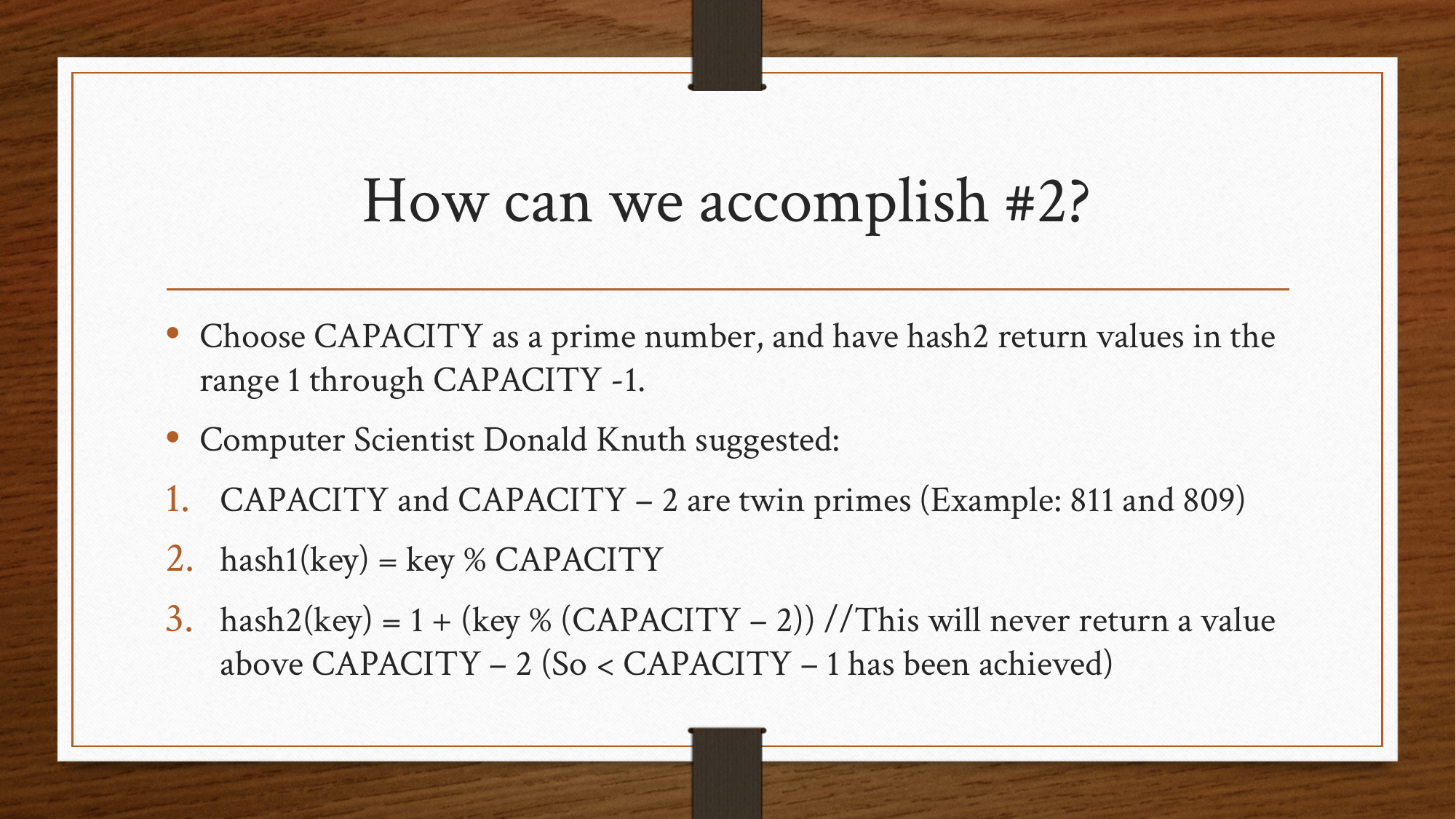

# How can we accomplish #2?
Choose CAPACITY as a prime number, and have hash2 return values in the range 1 through CAPACITY -1.
Computer Scientist Donald Knuth suggested:
CAPACITY and CAPACITY – 2 are twin primes (Example: 811 and 809)
hash1(key) = key % CAPACITY
hash2(key) = 1 + (key % (CAPACITY – 2)) //This will never return a value above CAPACITY – 2 (So < CAPACITY – 1 has been achieved)